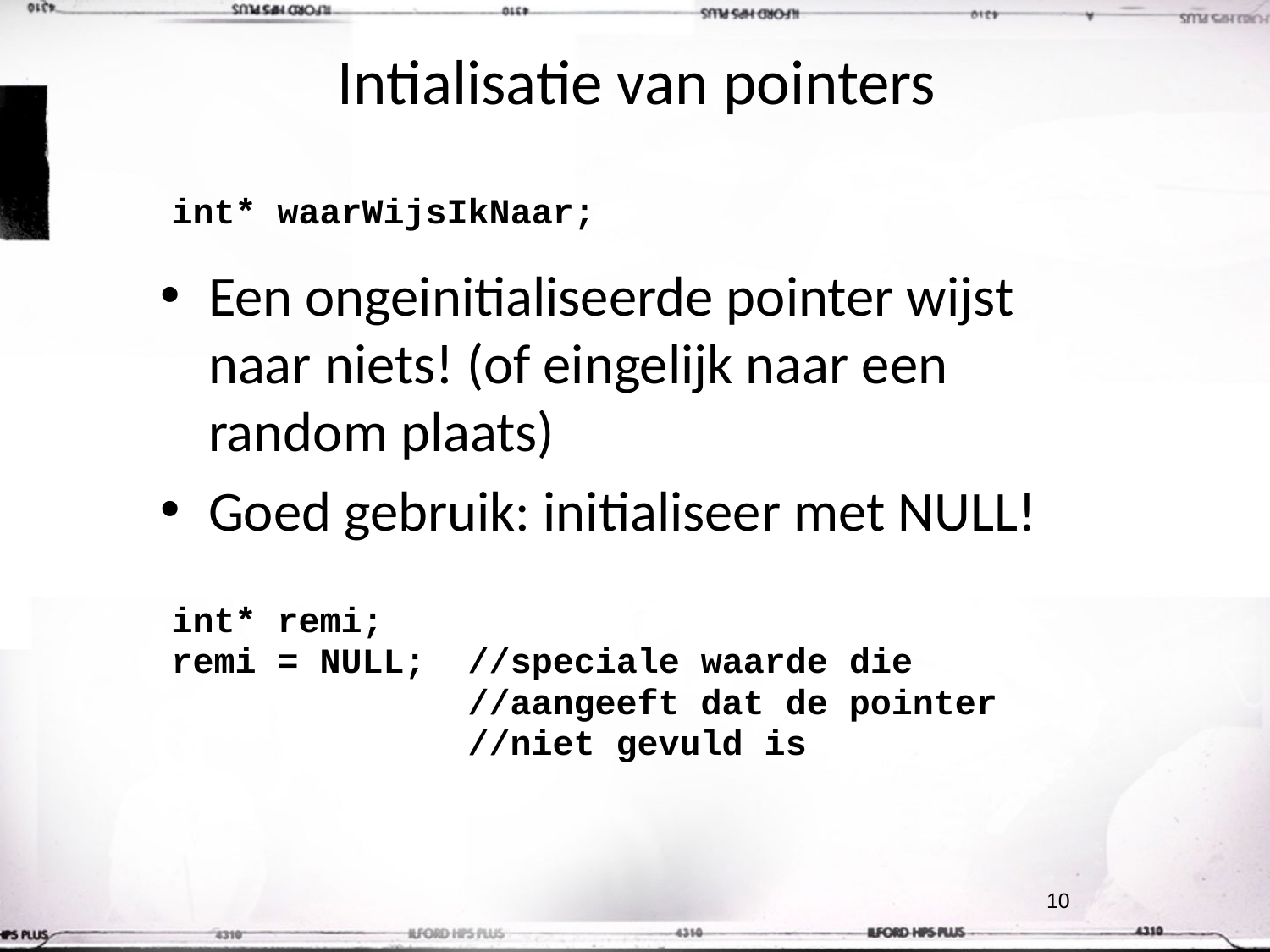

# Intialisatie van pointers
int* waarWijsIkNaar;

int* remi;
remi = NULL;  //speciale waarde die
              //aangeeft dat de pointer
              //niet gevuld is
Een ongeinitialiseerde pointer wijst naar niets! (of eingelijk naar een random plaats)
Goed gebruik: initialiseer met NULL!
10